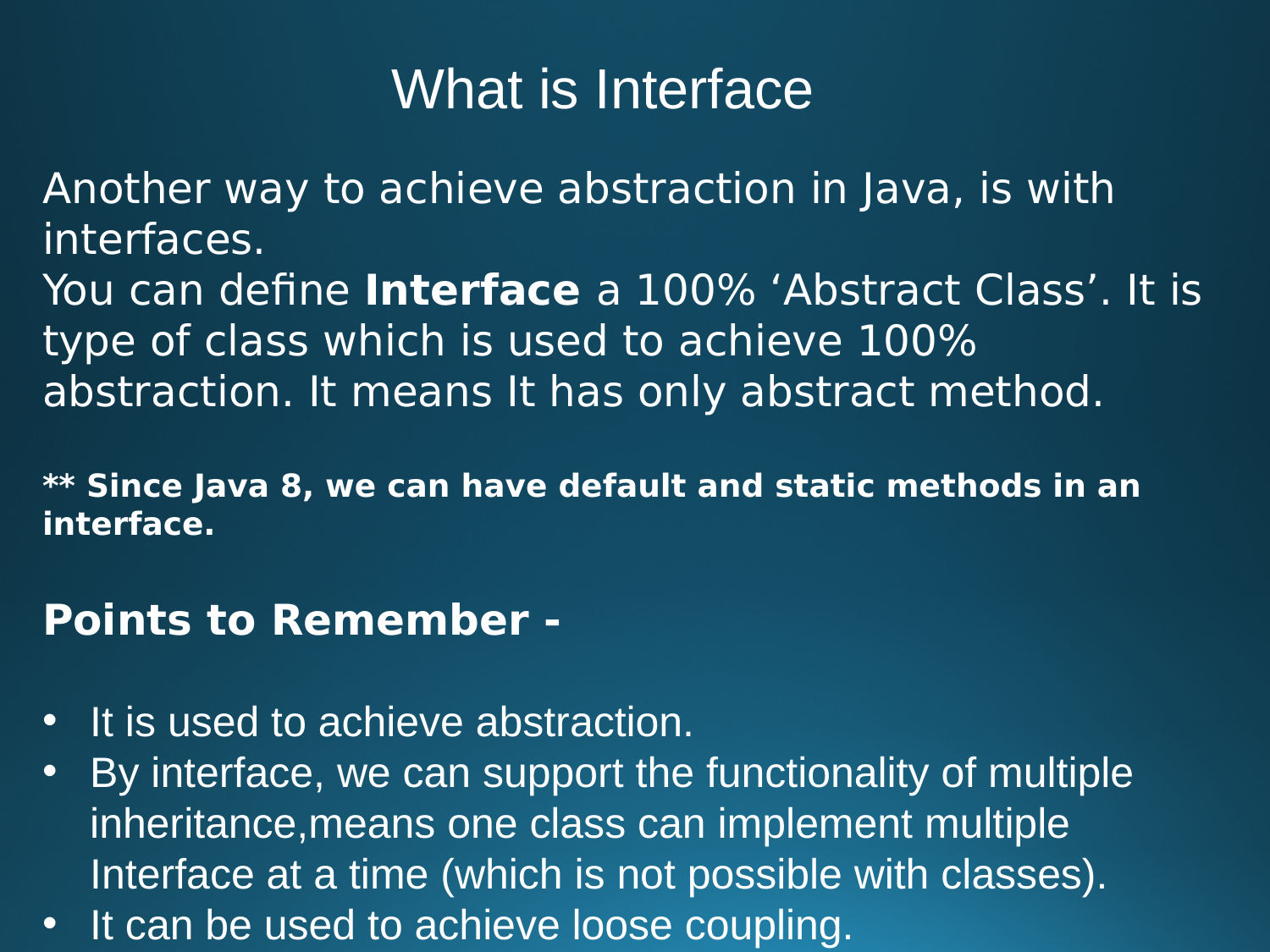

What is Interface
Another way to achieve abstraction in Java, is with interfaces.
You can define Interface a 100% ‘Abstract Class’. It is type of class which is used to achieve 100% abstraction. It means It has only abstract method.

** Since Java 8, we can have default and static methods in an interface.

Points to Remember -

It is used to achieve abstraction.
By interface, we can support the functionality of multiple inheritance,means one class can implement multiple Interface at a time (which is not possible with classes).
It can be used to achieve loose coupling.
 It can be declared same as we declare class just use keyword Interface in place of class.
 interface printable { }